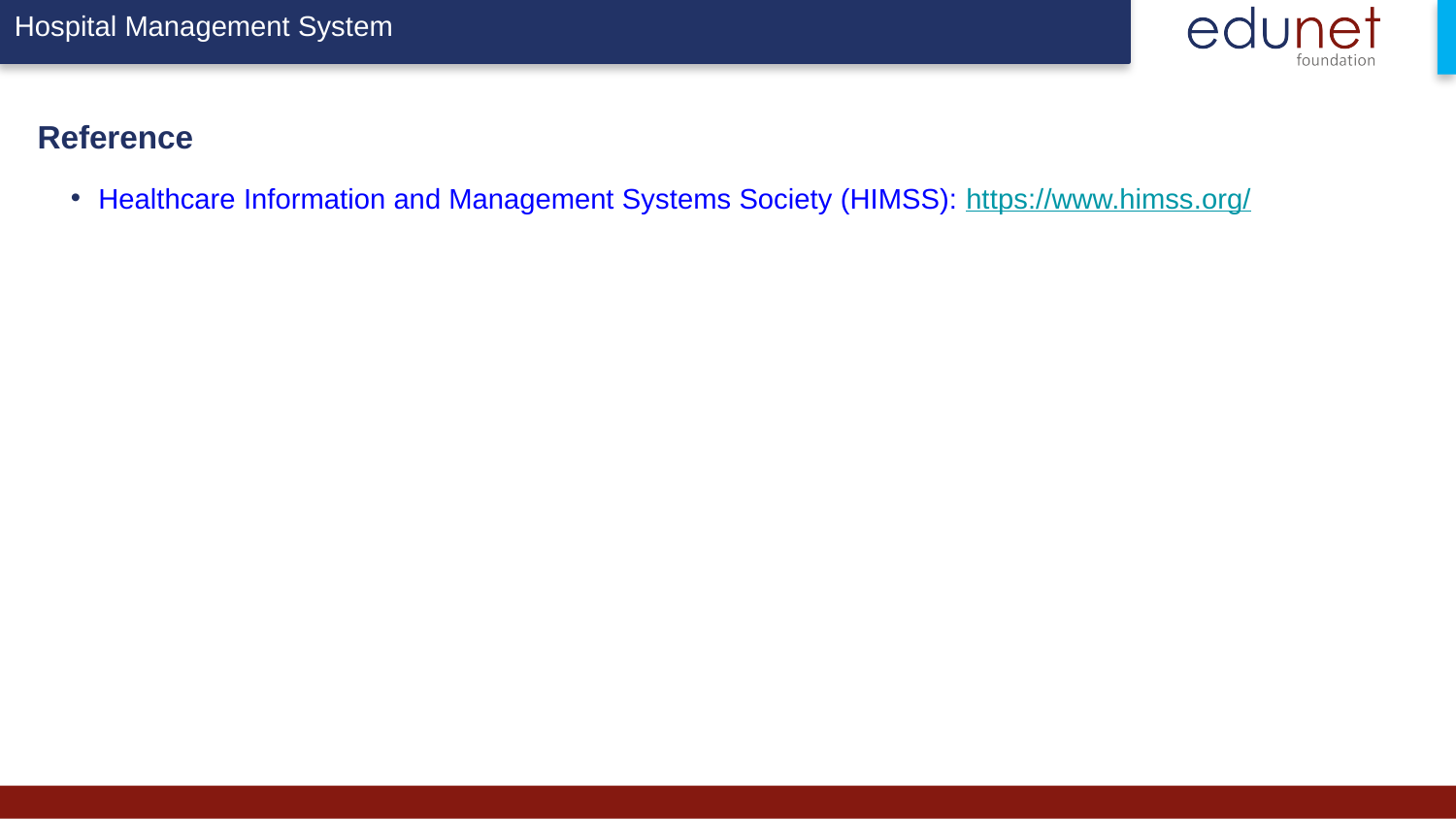

Reference
Healthcare Information and Management Systems Society (HIMSS): https://www.himss.org/